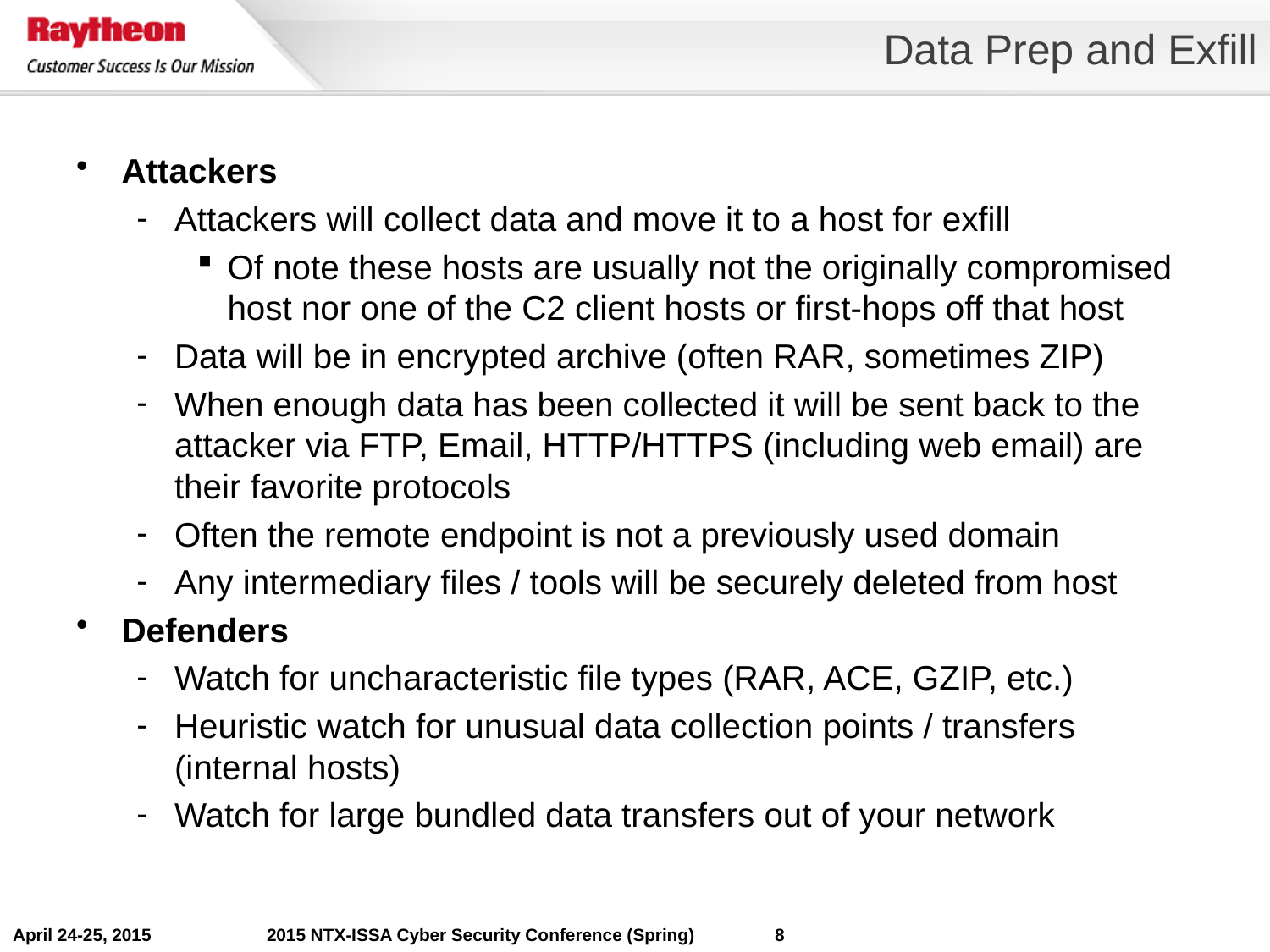

# Data Prep and Exfill
Attackers
Attackers will collect data and move it to a host for exfill
Of note these hosts are usually not the originally compromised host nor one of the C2 client hosts or first-hops off that host
Data will be in encrypted archive (often RAR, sometimes ZIP)
When enough data has been collected it will be sent back to the attacker via FTP, Email, HTTP/HTTPS (including web email) are their favorite protocols
Often the remote endpoint is not a previously used domain
Any intermediary files / tools will be securely deleted from host
Defenders
Watch for uncharacteristic file types (RAR, ACE, GZIP, etc.)
Heuristic watch for unusual data collection points / transfers (internal hosts)
Watch for large bundled data transfers out of your network